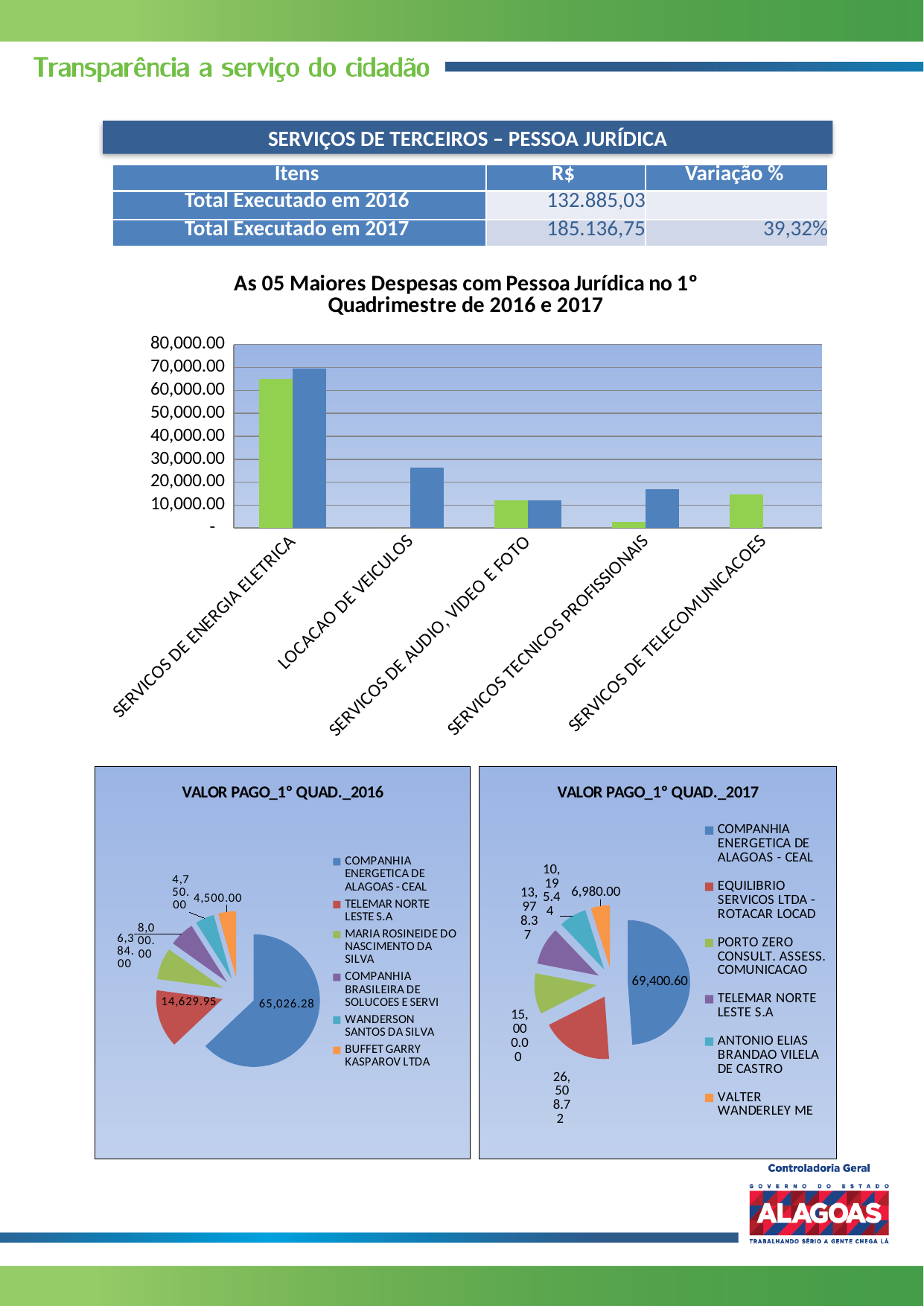

SERVIÇOS DE TERCEIROS – PESSOA JURÍDICA
| Itens | R$ | Variação % |
| --- | --- | --- |
| Total Executado em 2016 | 132.885,03 |  |
| Total Executado em 2017 | 185.136,75 | 39,32% |

### Chart: As 05 Maiores Despesas com Pessoa Jurídica no 1º Quadrimestre de 2016 e 2017

| Category |  |  |
|---|---|---|
| SERVICOS DE ENERGIA ELETRICA | 65026.28 | 69400.6 |
| LOCACAO DE VEICULOS | 0.0 | 26508.72 |
| SERVICOS DE AUDIO, VIDEO E FOTO | 12000.0 | 12000.0 |
| SERVICOS TECNICOS PROFISSIONAIS | 2700.0 | 17000.0 |
| SERVICOS DE TELECOMUNICACOES | 14629.949999999997 | 0.0 |

### Chart: VALOR PAGO_1º QUAD._2016

| Category | VALOR PAGO |
|---|---|
| COMPANHIA ENERGETICA DE ALAGOAS - CEAL | 65026.28 |
| TELEMAR NORTE LESTE S.A | 14629.949999999997 |
| MARIA ROSINEIDE DO NASCIMENTO DA SILVA | 8000.0 |
| COMPANHIA BRASILEIRA DE SOLUCOES E SERVI | 6384.0 |
| WANDERSON  SANTOS DA SILVA | 4750.0 |
| BUFFET GARRY KASPAROV LTDA | 4500.0 |

### Chart: VALOR PAGO_1º QUAD._2017

| Category | VALOR PAGO |
|---|---|
| COMPANHIA ENERGETICA DE ALAGOAS - CEAL | 69400.6 |
| EQUILIBRIO SERVICOS LTDA - ROTACAR LOCAD | 26508.72 |
| PORTO ZERO CONSULT. ASSESS. COMUNICACAO | 15000.0 |
| TELEMAR NORTE LESTE S.A | 13978.369999999995 |
| ANTONIO ELIAS BRANDAO VILELA DE CASTRO | 10195.44 |
| VALTER WANDERLEY ME | 6980.0 |